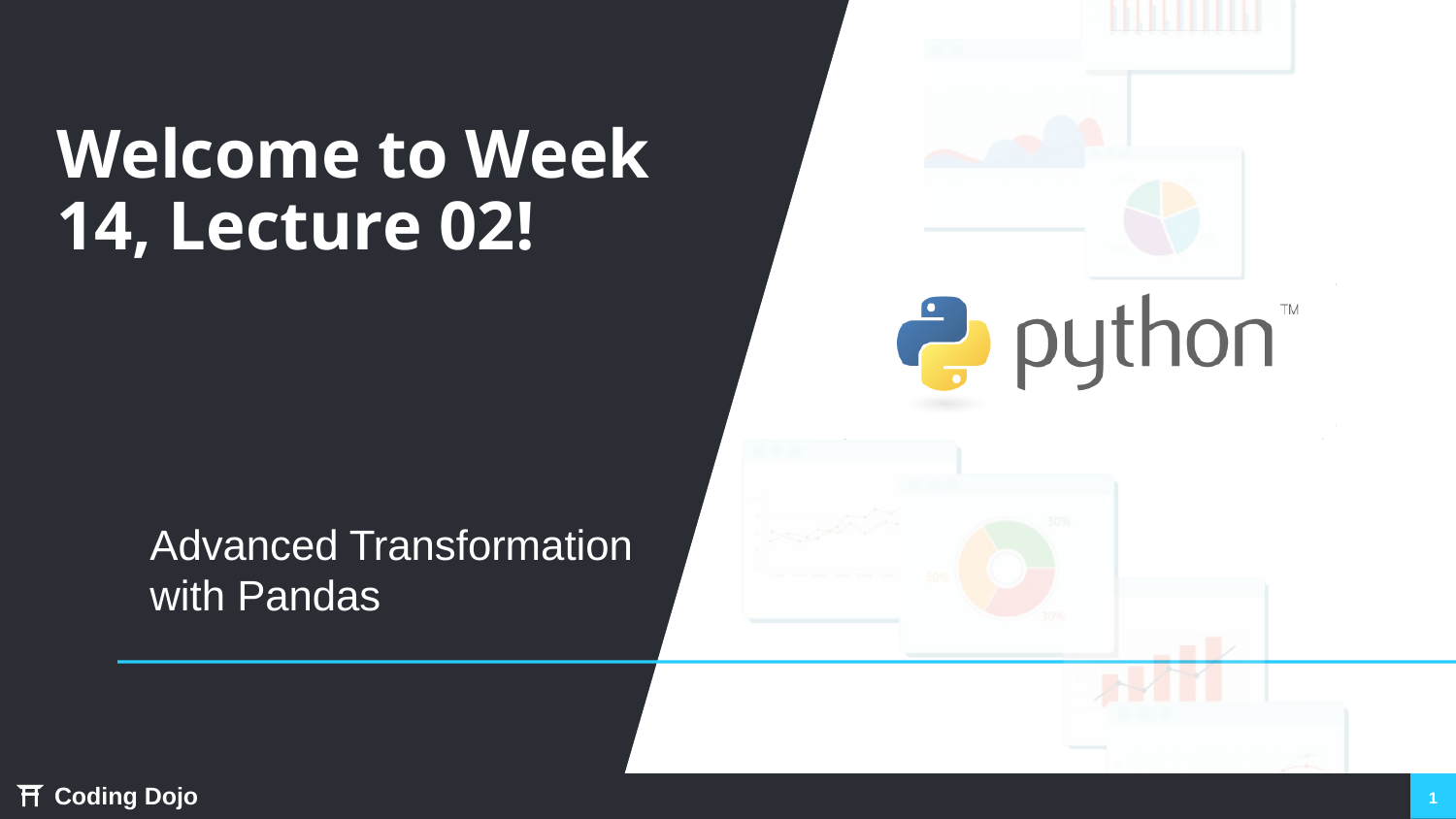

# Welcome to Week 14, Lecture 02!
Advanced Transformation
with Pandas